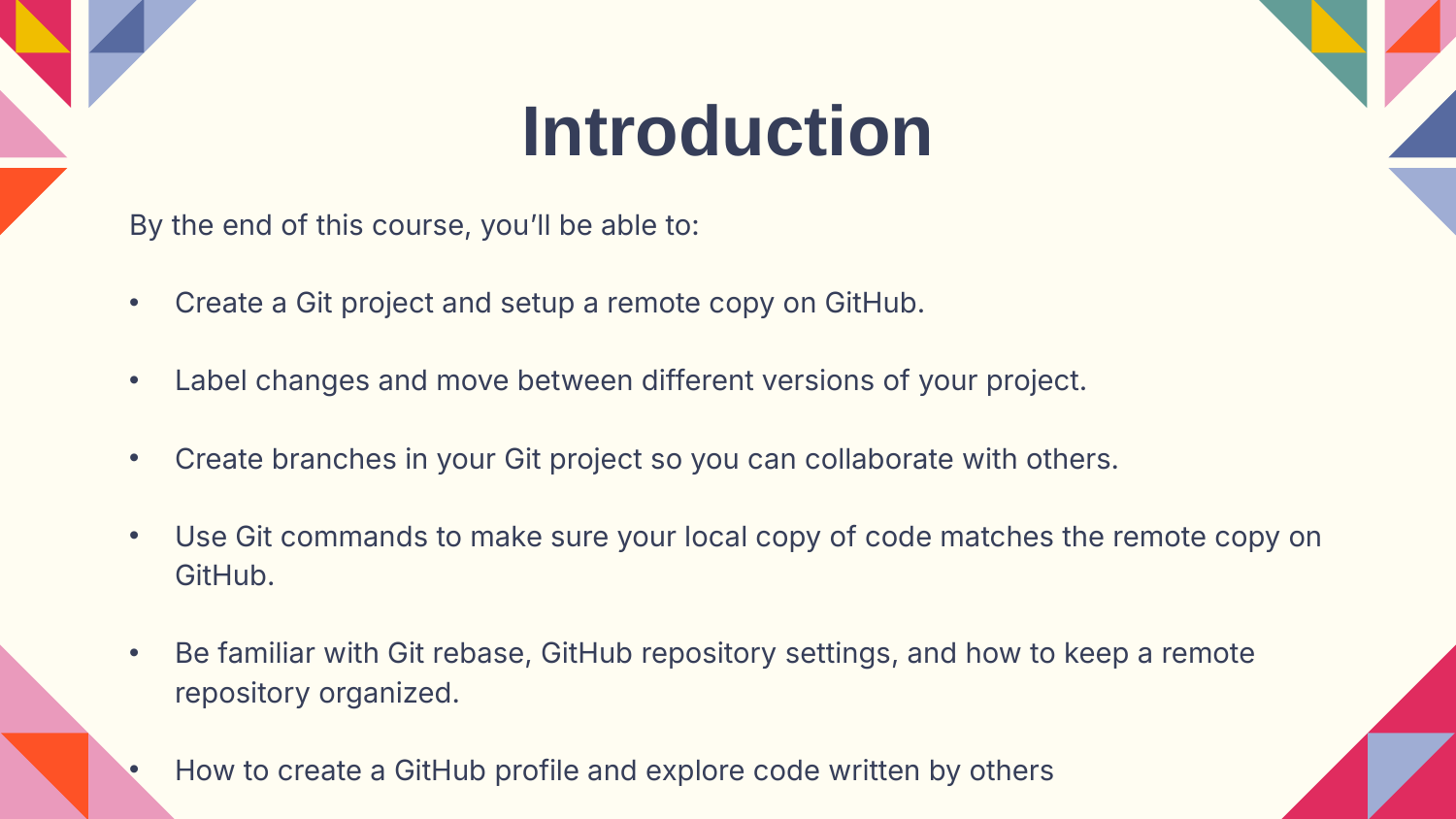

# Introduction
By the end of this course, you’ll be able to:

Create a Git project and setup a remote copy on GitHub.
Label changes and move between different versions of your project.
Create branches in your Git project so you can collaborate with others.
Use Git commands to make sure your local copy of code matches the remote copy on GitHub.
Be familiar with Git rebase, GitHub repository settings, and how to keep a remote repository organized.
How to create a GitHub profile and explore code written by others